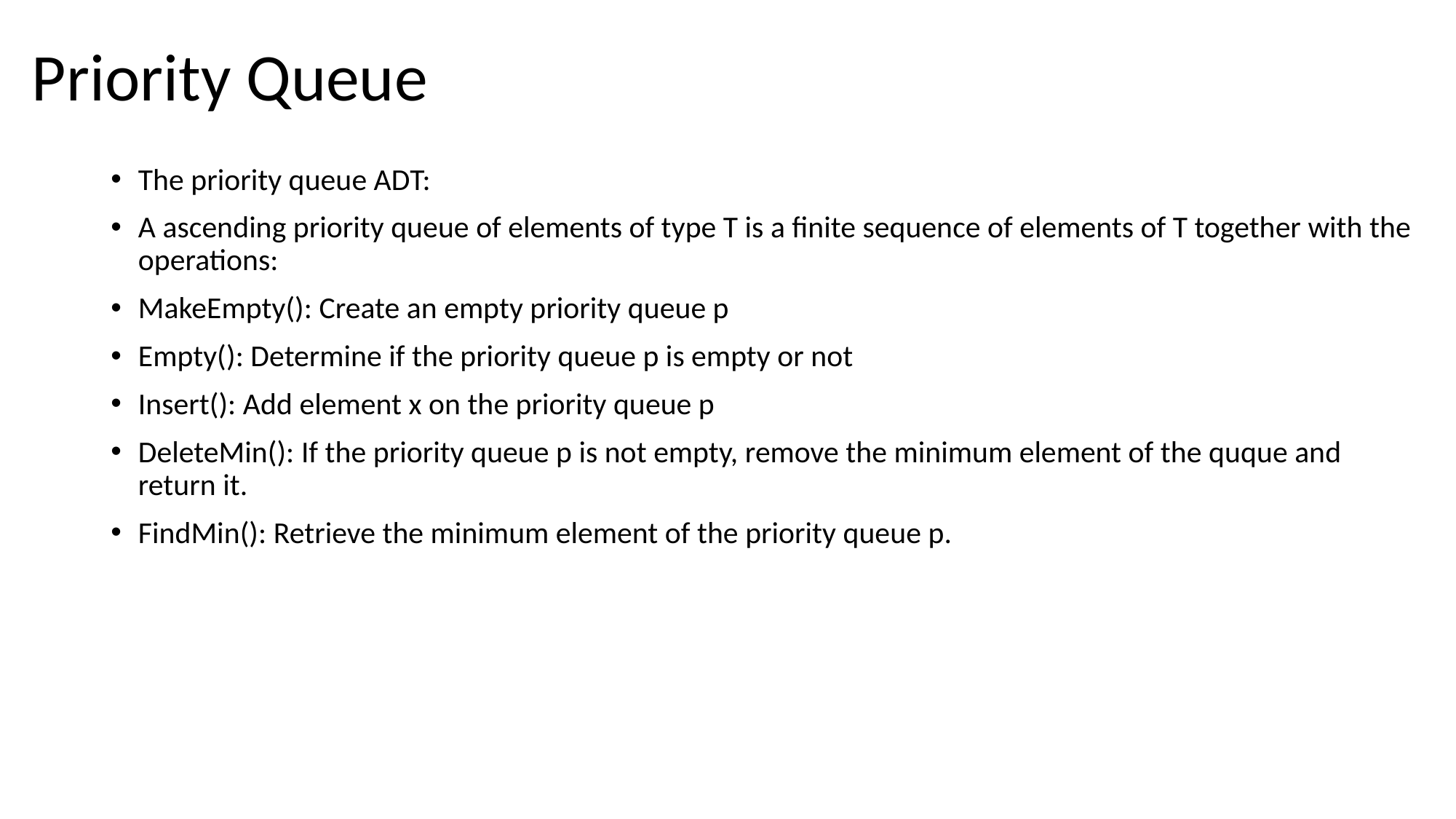

# Priority Queue
The priority queue ADT:
A ascending priority queue of elements of type T is a finite sequence of elements of T together with the operations:
MakeEmpty(): Create an empty priority queue p
Empty(): Determine if the priority queue p is empty or not
Insert(): Add element x on the priority queue p
DeleteMin(): If the priority queue p is not empty, remove the minimum element of the quque and return it.
FindMin(): Retrieve the minimum element of the priority queue p.